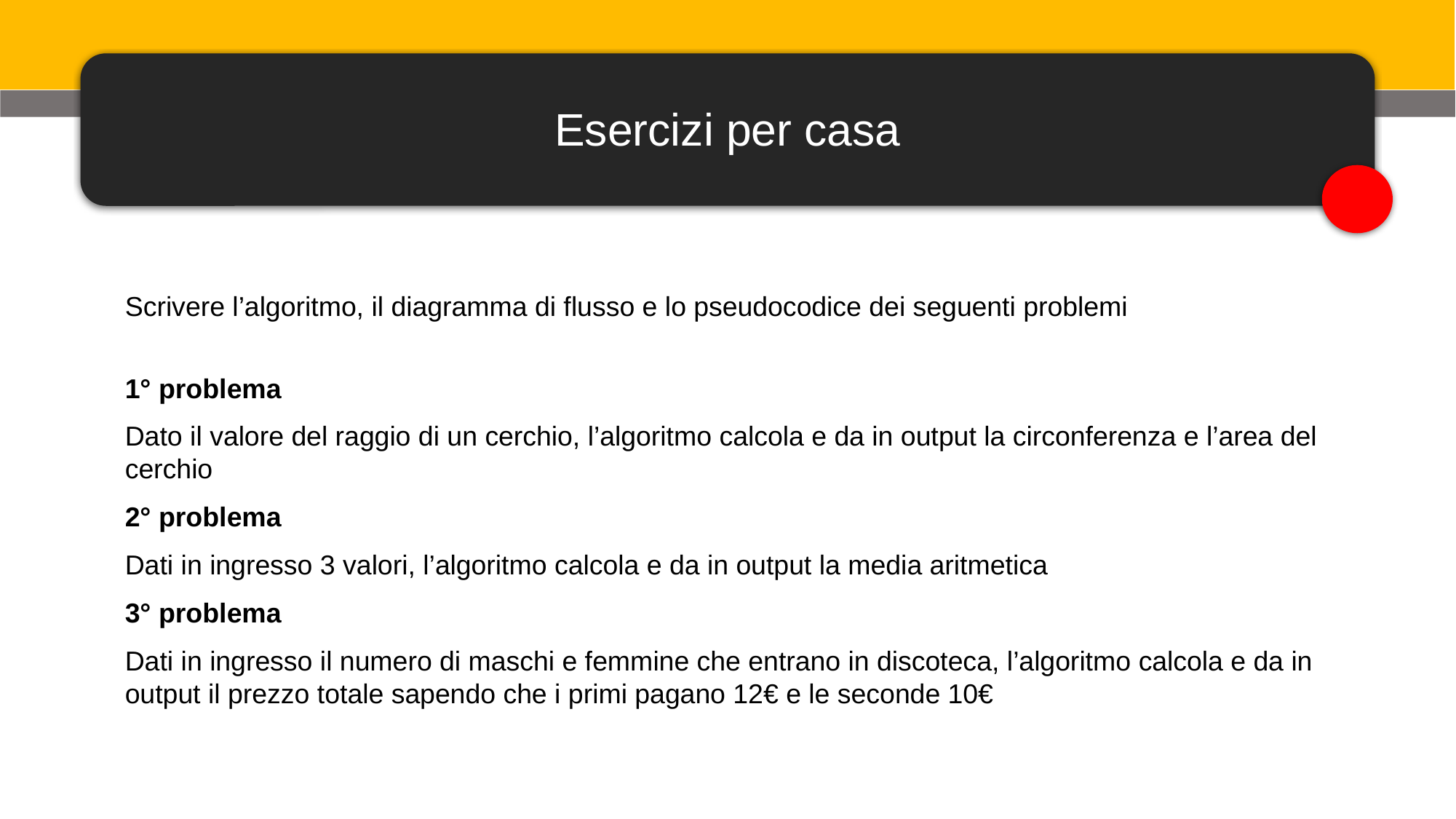

Esercizi per casa

Scrivere l’algoritmo, il diagramma di flusso e lo pseudocodice dei seguenti problemi
1° problema
Dato il valore del raggio di un cerchio, l’algoritmo calcola e da in output la circonferenza e l’area del cerchio
2° problema
Dati in ingresso 3 valori, l’algoritmo calcola e da in output la media aritmetica
3° problema
Dati in ingresso il numero di maschi e femmine che entrano in discoteca, l’algoritmo calcola e da in output il prezzo totale sapendo che i primi pagano 12€ e le seconde 10€